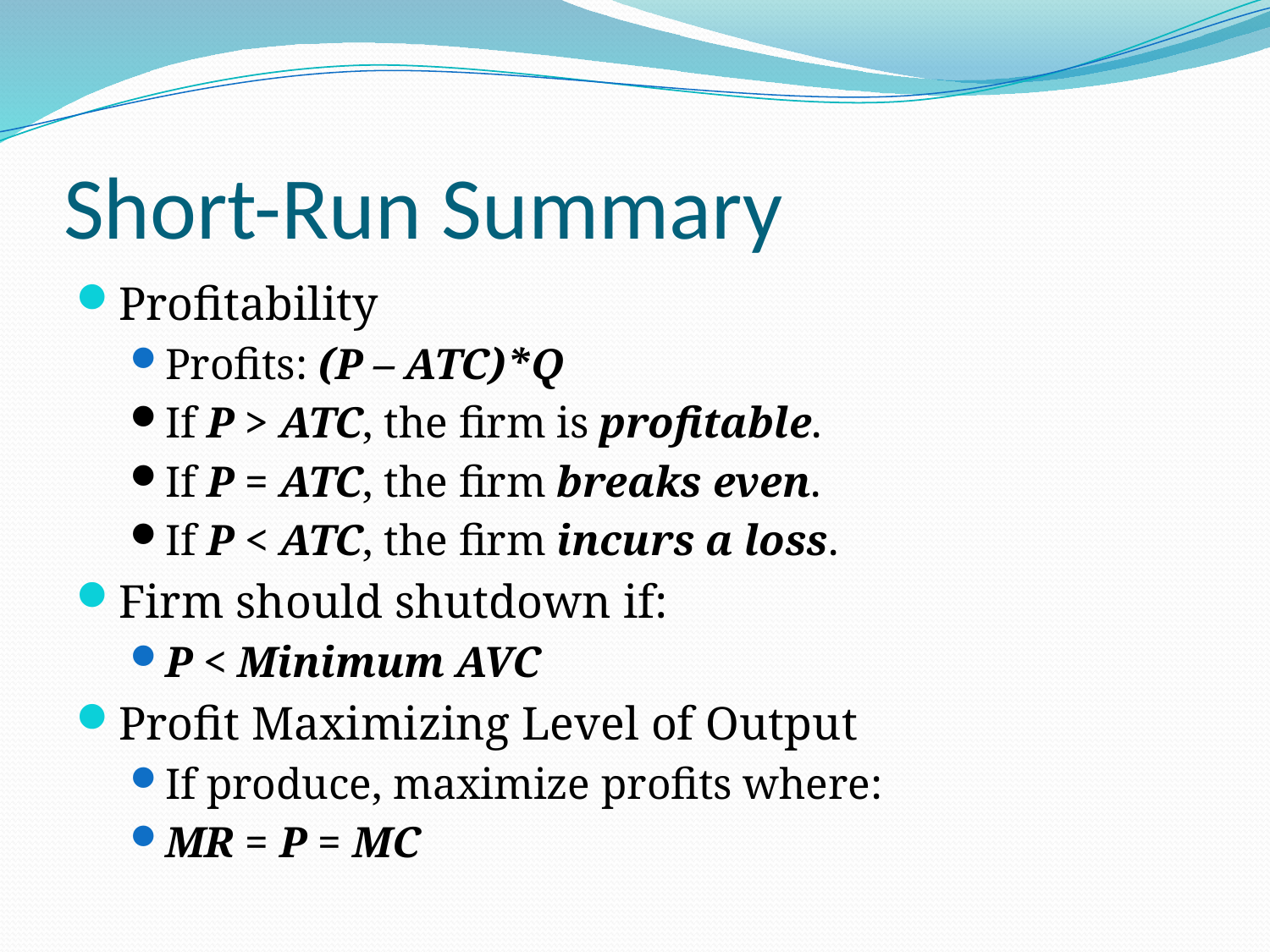

# Short-Run Summary
Profitability
Profits: (P – ATC)*Q
If P > ATC, the firm is profitable.
If P = ATC, the firm breaks even.
If P < ATC, the firm incurs a loss.
Firm should shutdown if:
P < Minimum AVC
Profit Maximizing Level of Output
If produce, maximize profits where:
MR = P = MC